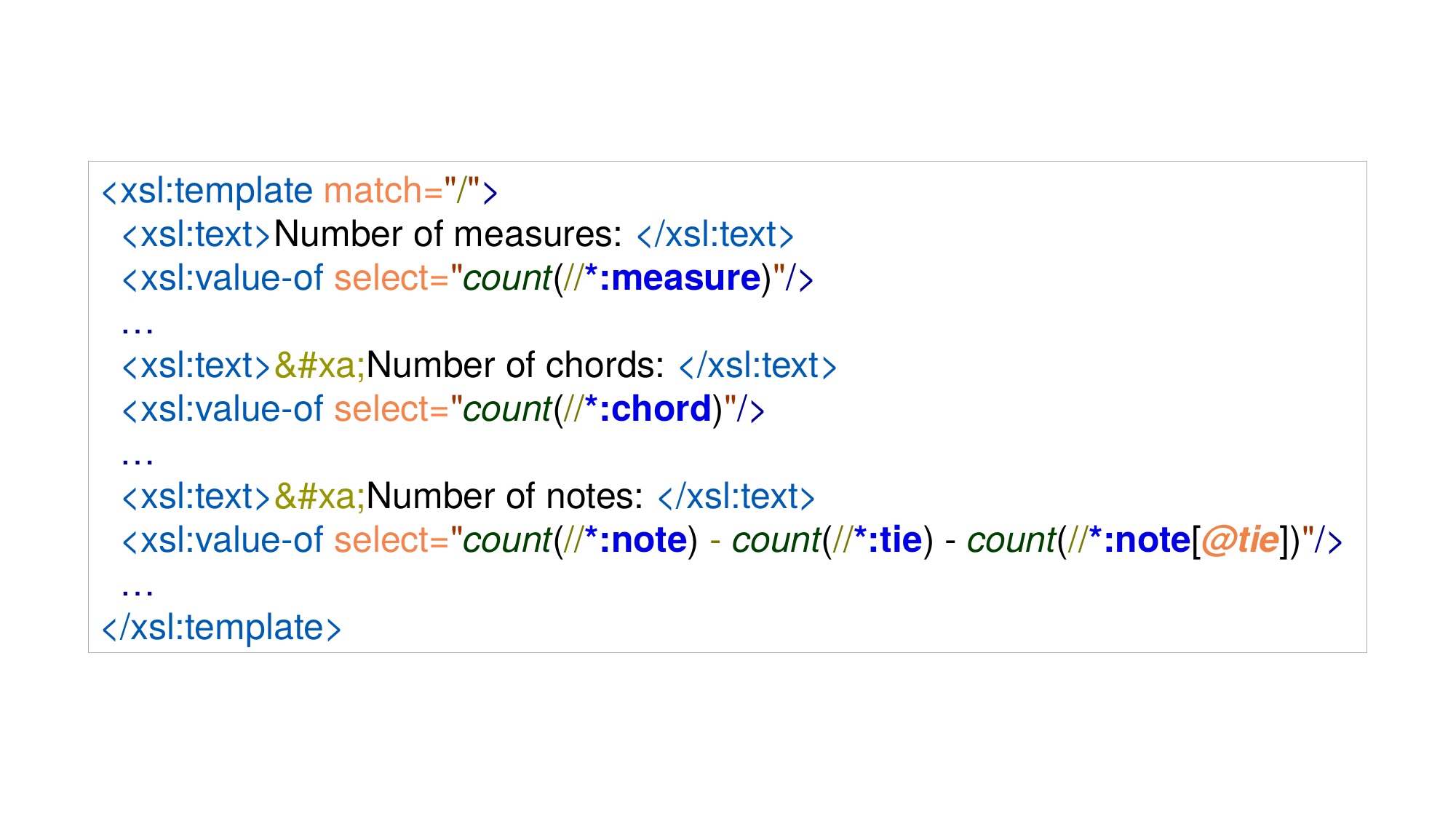

<xsl:template match="/">
  <xsl:text>Number of measures: </xsl:text>
  <xsl:value-of select="count(//*:measure)"/>
  …
  <xsl:text>&#xa;Number of chords: </xsl:text>
  <xsl:value-of select="count(//*:chord)"/>
  …
  <xsl:text>&#xa;Number of notes: </xsl:text>
  <xsl:value-of select="count(//*:note) - count(//*:tie) - count(//*:note[@tie])"/>
  …
</xsl:template>